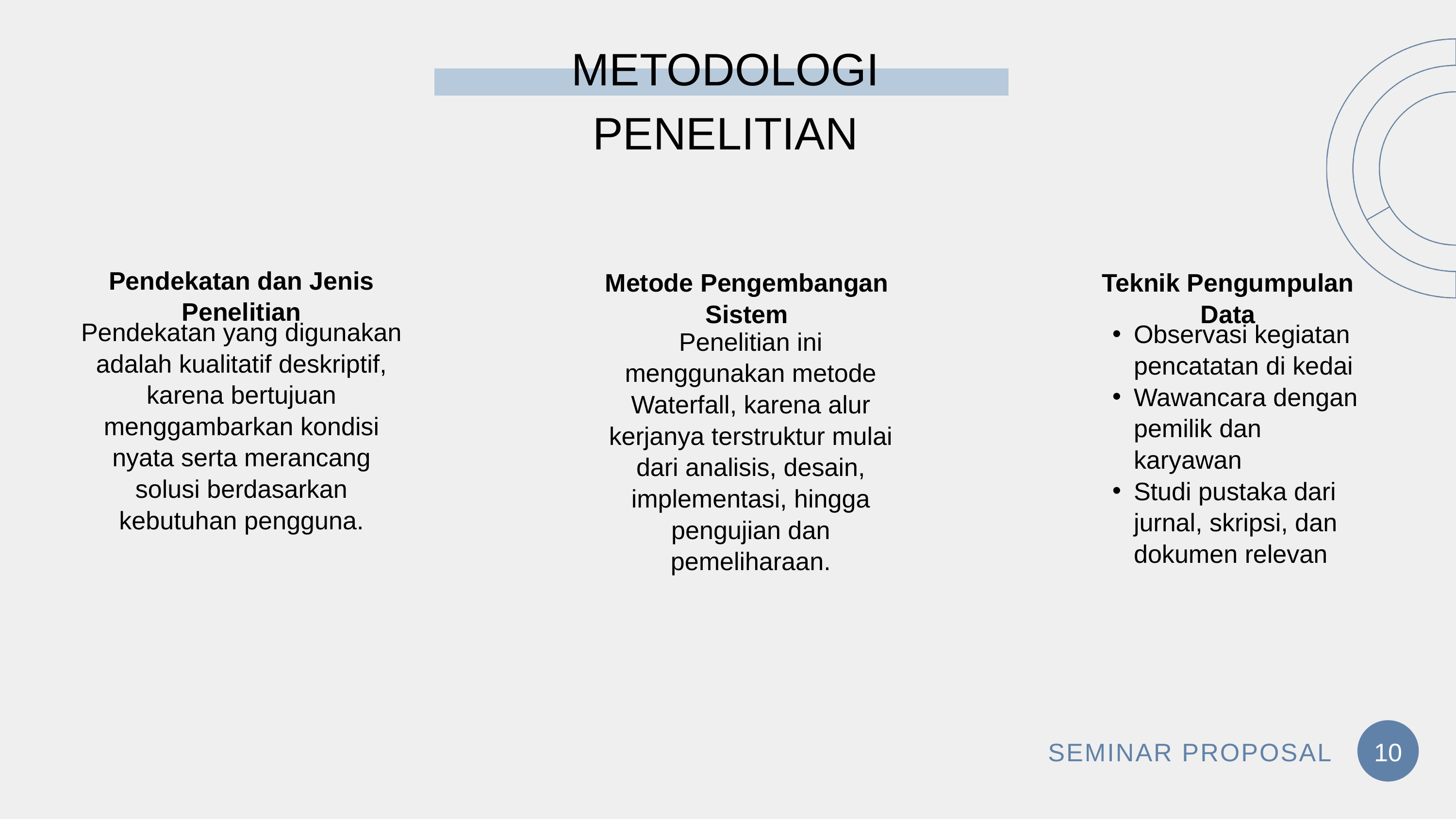

METODOLOGI PENELITIAN

Pendekatan dan Jenis Penelitian
Metode Pengembangan Sistem
Teknik Pengumpulan Data
Pendekatan yang digunakan adalah kualitatif deskriptif, karena bertujuan menggambarkan kondisi nyata serta merancang solusi berdasarkan kebutuhan pengguna.
Observasi kegiatan pencatatan di kedai
Wawancara dengan pemilik dan karyawan
Studi pustaka dari jurnal, skripsi, dan dokumen relevan

Penelitian ini menggunakan metode Waterfall, karena alur kerjanya terstruktur mulai dari analisis, desain, implementasi, hingga pengujian dan pemeliharaan.

SEMINAR PROPOSAL
10